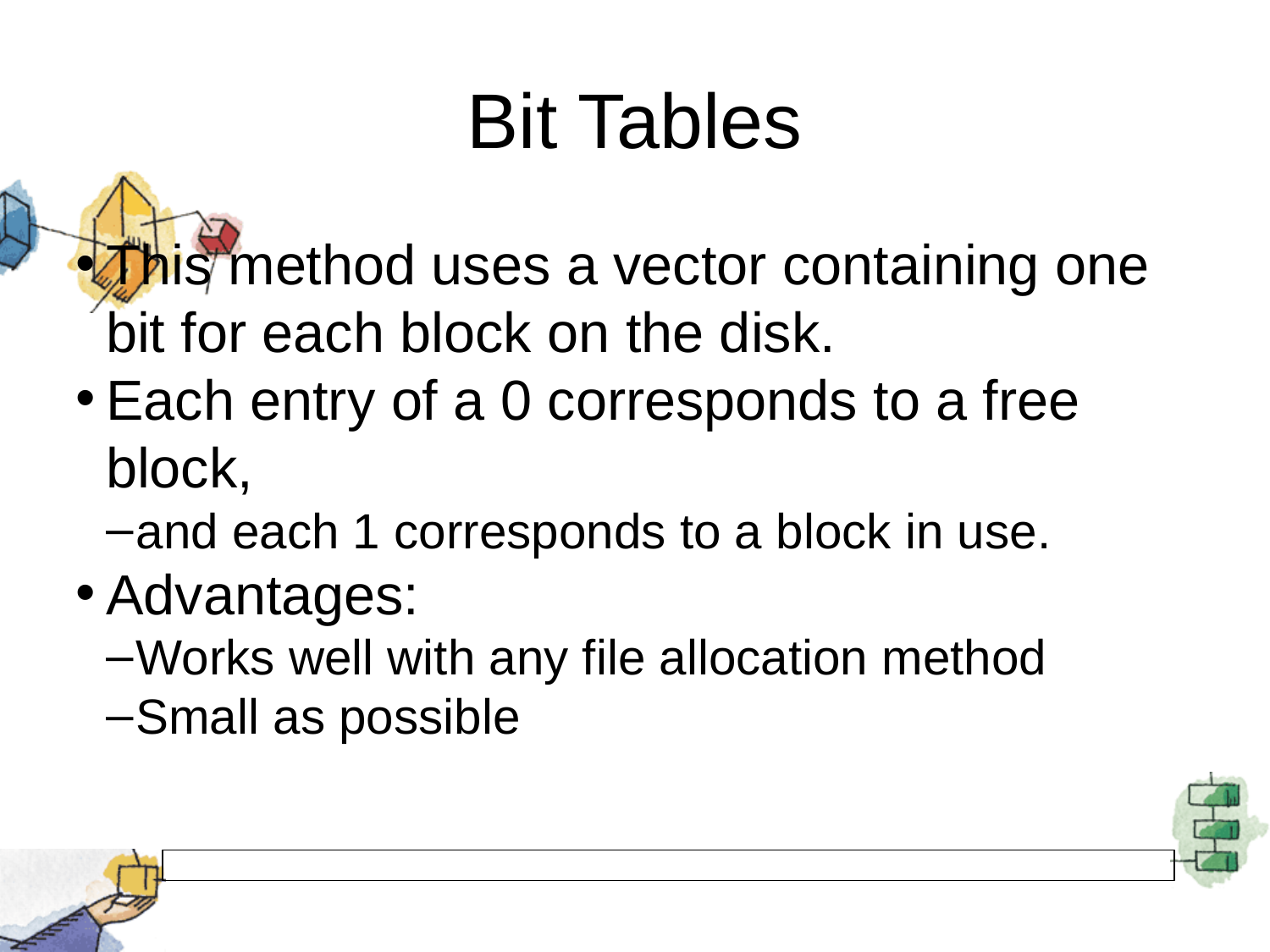

Bit Tables
This method uses a vector containing one bit for each block on the disk.
Each entry of a 0 corresponds to a free block,
and each 1 corresponds to a block in use.
Advantages:
Works well with any file allocation method
Small as possible